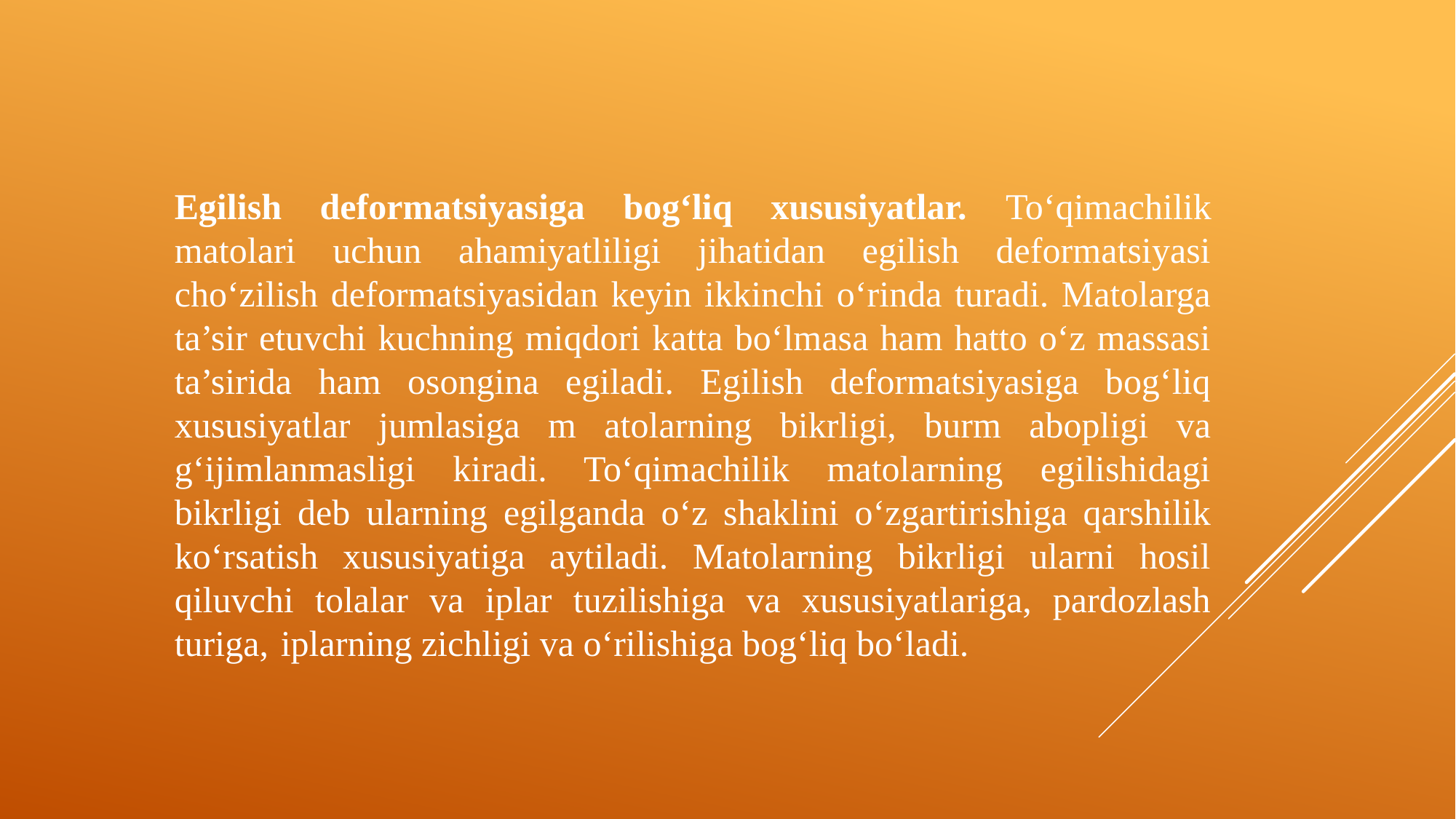

Egilish deformatsiyasiga bog‘liq xususiyatlar. To‘qimachilik matolari uchun ahamiyatliligi jihatidan egilish deformatsiyasi cho‘zilish deformatsiyasidan keyin ikkinchi o‘rinda turadi. Matolarga ta’sir etuvchi kuchning miqdori katta bo‘lmasa ham hatto o‘z massasi ta’sirida ham osongina egiladi. Egilish deformatsiyasiga bog‘liq xususiyatlar jumlasiga m atolarning bikrligi, burm abopligi va g‘ijimlanmasligi kiradi. To‘qimachilik matolarning egilishidagi bikrligi deb ularning egilganda o‘z shaklini o‘zgartirishiga qarshilik ko‘rsatish xususiyatiga aytiladi. Matolarning bikrligi ularni hosil qiluvchi tolalar va iplar tuzilishiga va xususiyatlariga, pardozlash turiga, iplarning zichligi va o‘rilishiga bog‘liq bo‘ladi.